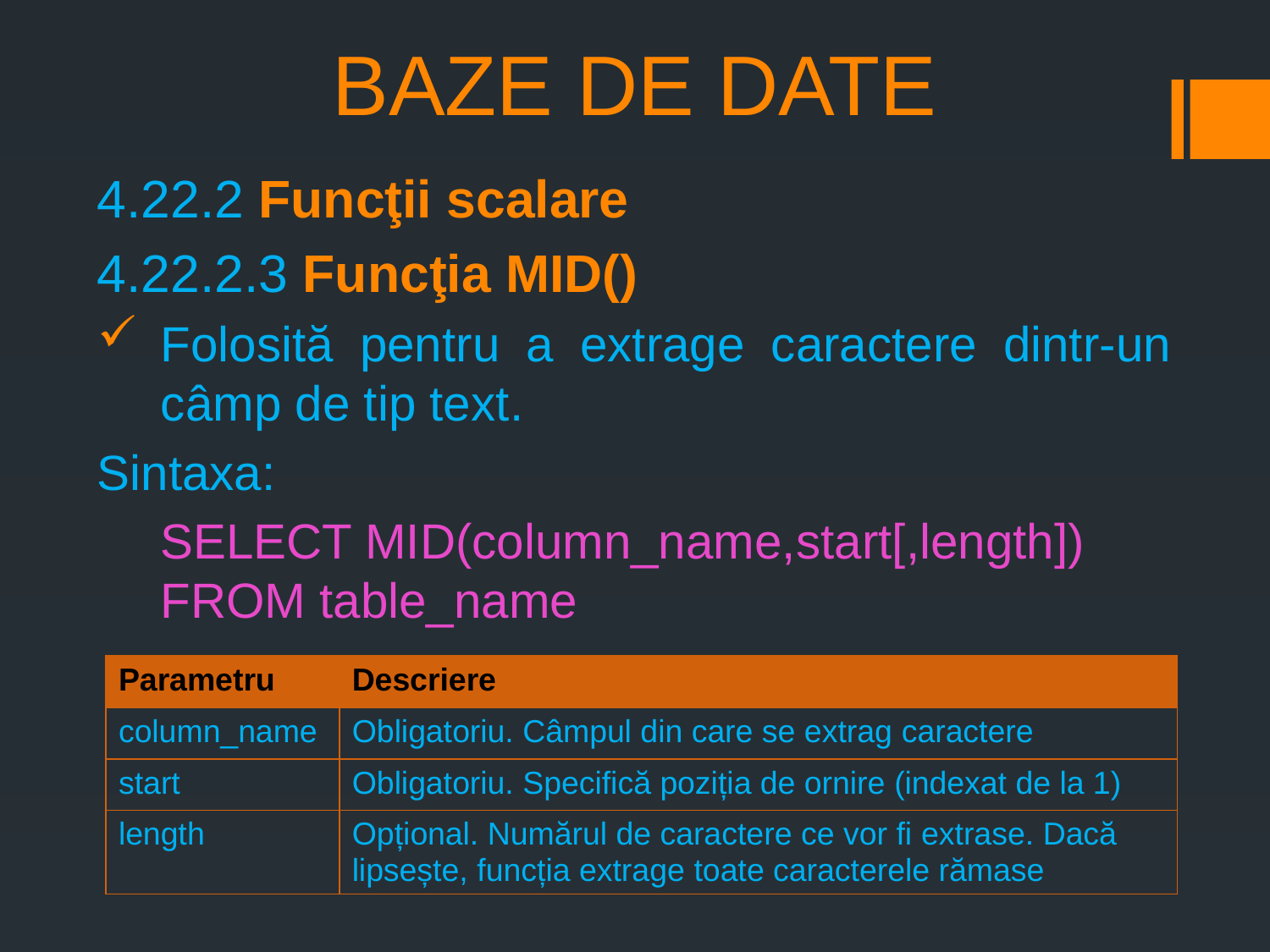

# BAZE DE DATE
4.22.2 Funcţii scalare
4.22.2.3 Funcţia MID()
Folosită pentru a extrage caractere dintr-un câmp de tip text.
Sintaxa:
SELECT MID(column_name,start[,length]) FROM table_name

| Parametru | Descriere |
| --- | --- |
| column\_name | Obligatoriu. Câmpul din care se extrag caractere |
| start | Obligatoriu. Specifică poziția de ornire (indexat de la 1) |
| length | Opțional. Numărul de caractere ce vor fi extrase. Dacă lipsește, funcția extrage toate caracterele rămase |